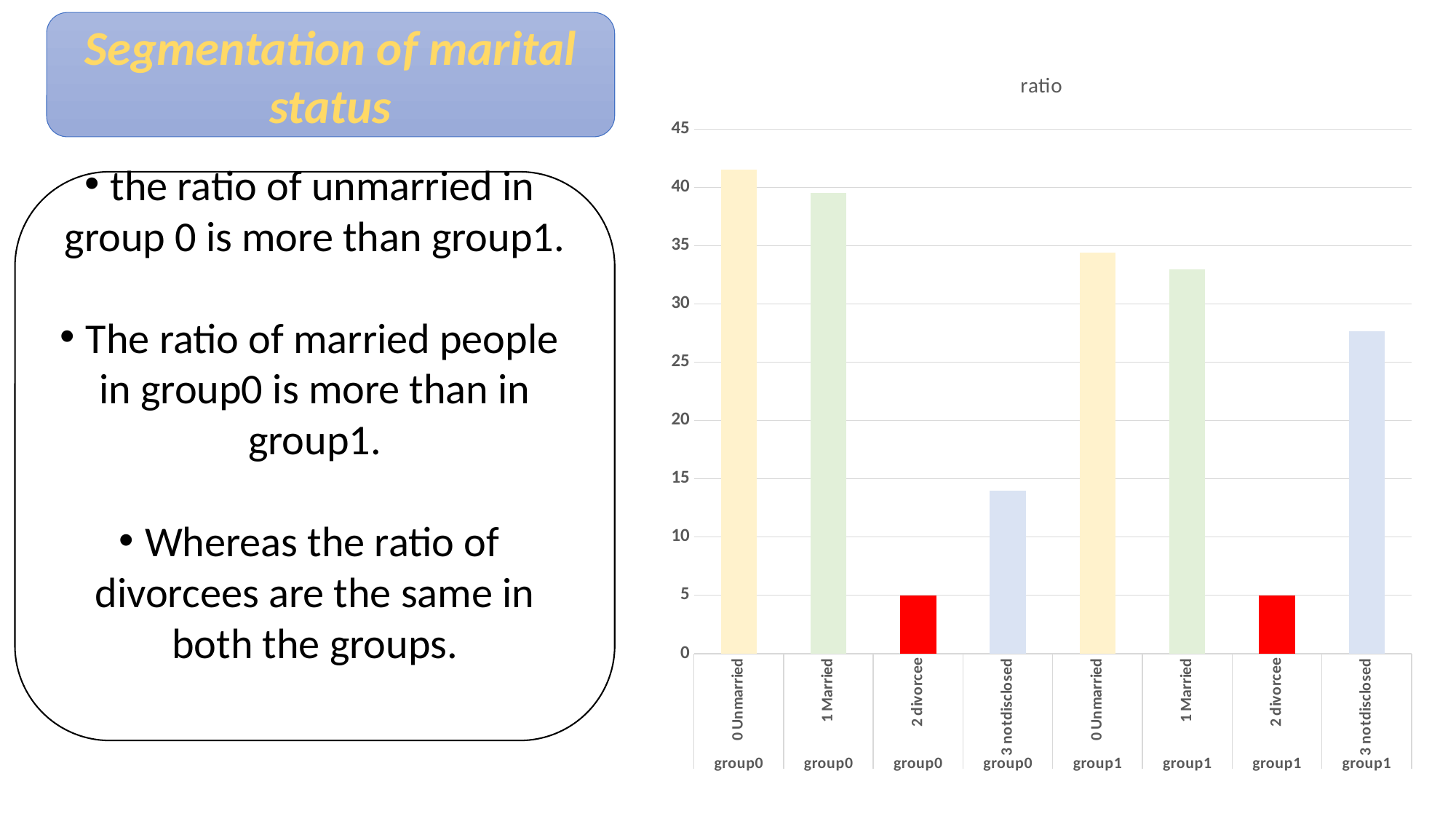

Segmentation of marital status

### Chart:

| Category | ratio |
|---|---|
| 0 Unmarried | 41.513662615291665 |
| 1 Married | 39.52245496077922 |
| 2 divorcee | 5.008188949228507 |
| 3 notdisclosed | 13.955693474700405 |
| 0 Unmarried | 34.42486306263387 |
| 1 Married | 32.936413431769395 |
| 2 divorcee | 4.989283162657773 |
| 3 notdisclosed | 27.64944034293869 |
the ratio of unmarried in group 0 is more than group1.

The ratio of married people in group0 is more than in group1.

Whereas the ratio of divorcees are the same in both the groups.